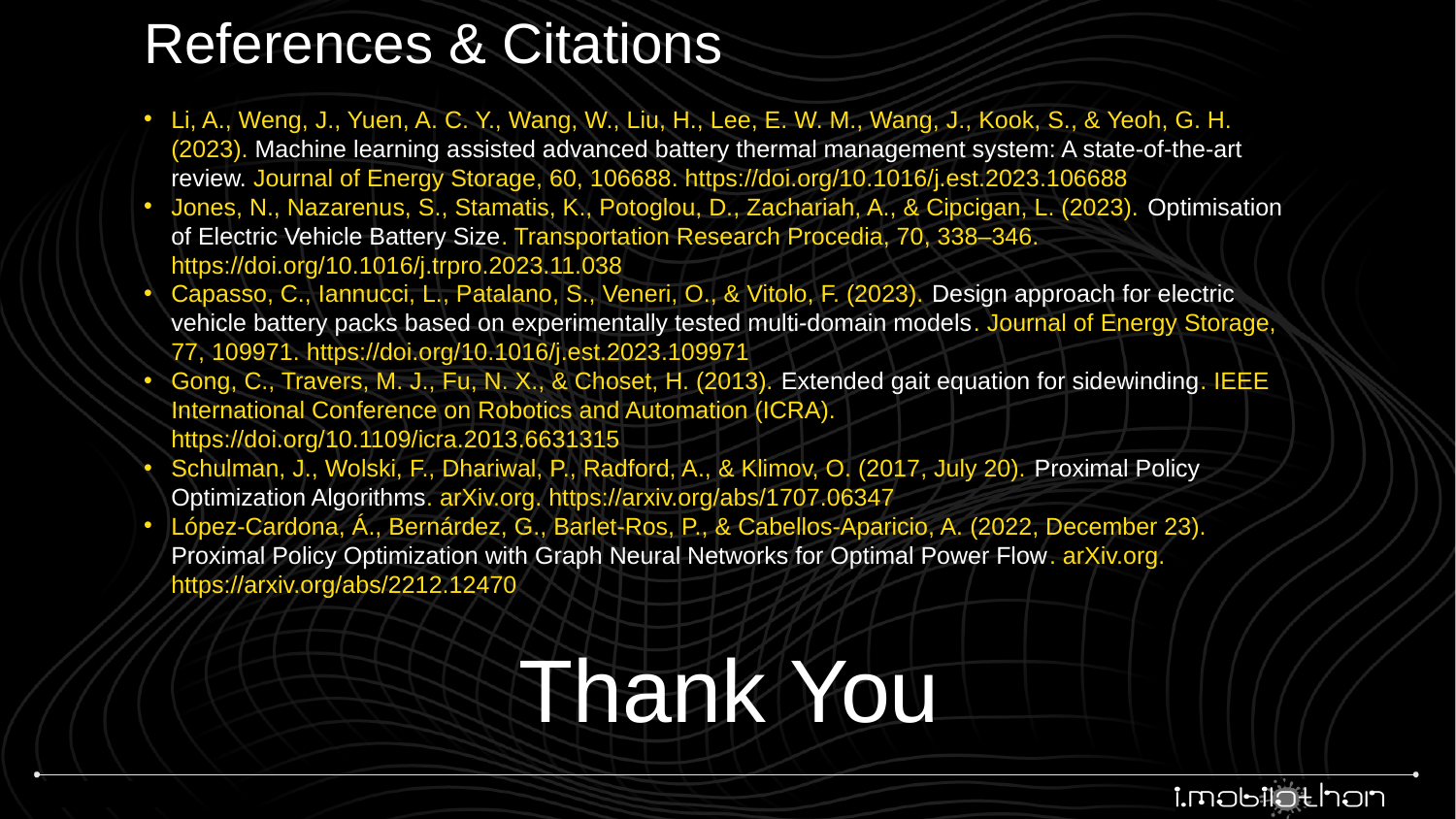

References & Citations

Li, A., Weng, J., Yuen, A. C. Y., Wang, W., Liu, H., Lee, E. W. M., Wang, J., Kook, S., & Yeoh, G. H. (2023). Machine learning assisted advanced battery thermal management system: A state-of-the-art review. Journal of Energy Storage, 60, 106688. https://doi.org/10.1016/j.est.2023.106688
Jones, N., Nazarenus, S., Stamatis, K., Potoglou, D., Zachariah, A., & Cipcigan, L. (2023). Optimisation of Electric Vehicle Battery Size. Transportation Research Procedia, 70, 338–346. https://doi.org/10.1016/j.trpro.2023.11.038
Capasso, C., Iannucci, L., Patalano, S., Veneri, O., & Vitolo, F. (2023). Design approach for electric vehicle battery packs based on experimentally tested multi-domain models. Journal of Energy Storage, 77, 109971. https://doi.org/10.1016/j.est.2023.109971
Gong, C., Travers, M. J., Fu, N. X., & Choset, H. (2013). Extended gait equation for sidewinding. IEEE International Conference on Robotics and Automation (ICRA). https://doi.org/10.1109/icra.2013.6631315
Schulman, J., Wolski, F., Dhariwal, P., Radford, A., & Klimov, O. (2017, July 20). Proximal Policy Optimization Algorithms. arXiv.org. https://arxiv.org/abs/1707.06347
López-Cardona, Á., Bernárdez, G., Barlet-Ros, P., & Cabellos-Aparicio, A. (2022, December 23). Proximal Policy Optimization with Graph Neural Networks for Optimal Power Flow. arXiv.org. https://arxiv.org/abs/2212.12470
Thank You